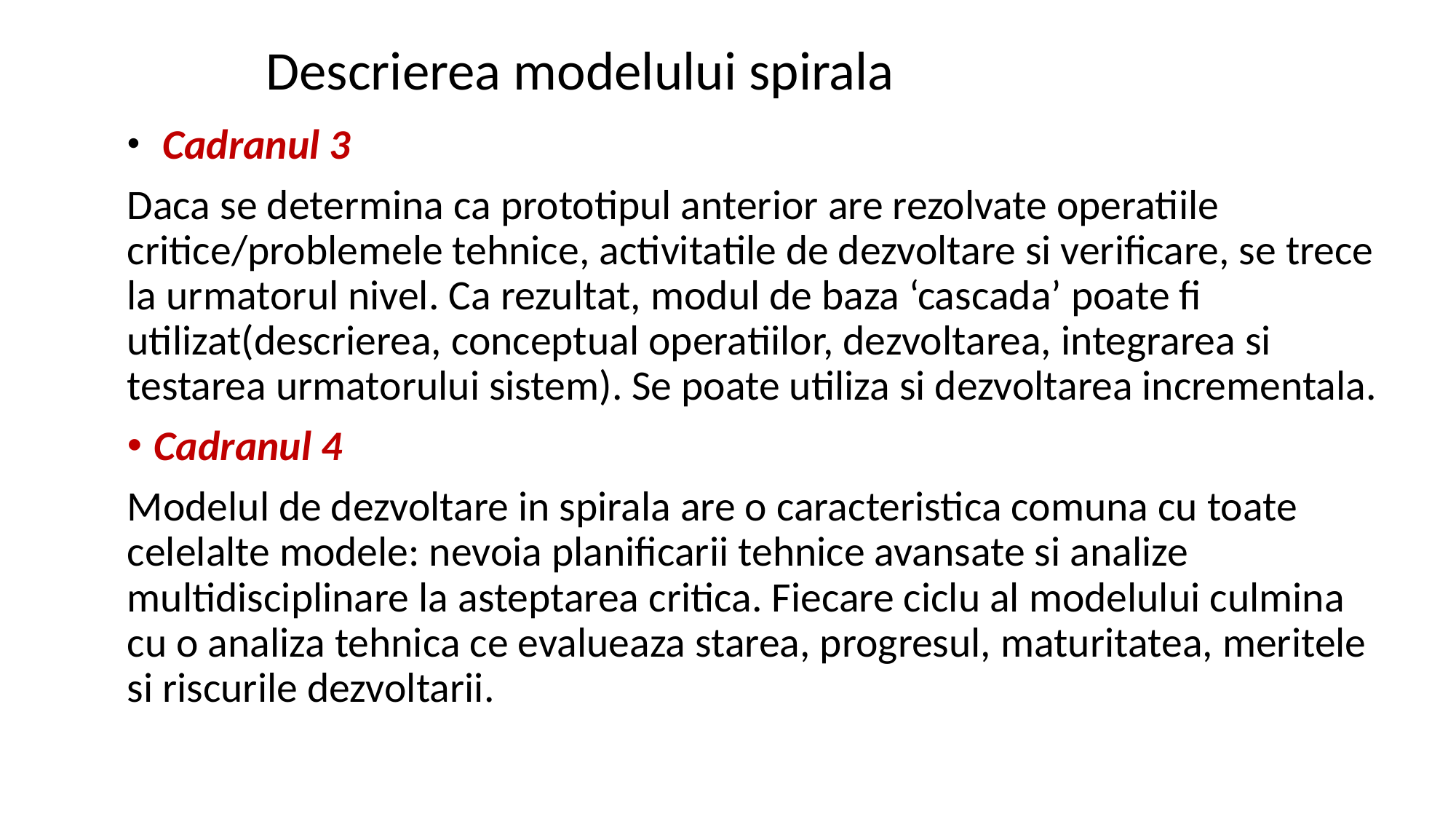

# Descrierea modelului spirala
 Cadranul 3
Daca se determina ca prototipul anterior are rezolvate operatiile critice/problemele tehnice, activitatile de dezvoltare si verificare, se trece la urmatorul nivel. Ca rezultat, modul de baza ‘cascada’ poate fi utilizat(descrierea, conceptual operatiilor, dezvoltarea, integrarea si testarea urmatorului sistem). Se poate utiliza si dezvoltarea incrementala.
Cadranul 4
Modelul de dezvoltare in spirala are o caracteristica comuna cu toate celelalte modele: nevoia planificarii tehnice avansate si analize multidisciplinare la asteptarea critica. Fiecare ciclu al modelului culmina cu o analiza tehnica ce evalueaza starea, progresul, maturitatea, meritele si riscurile dezvoltarii.